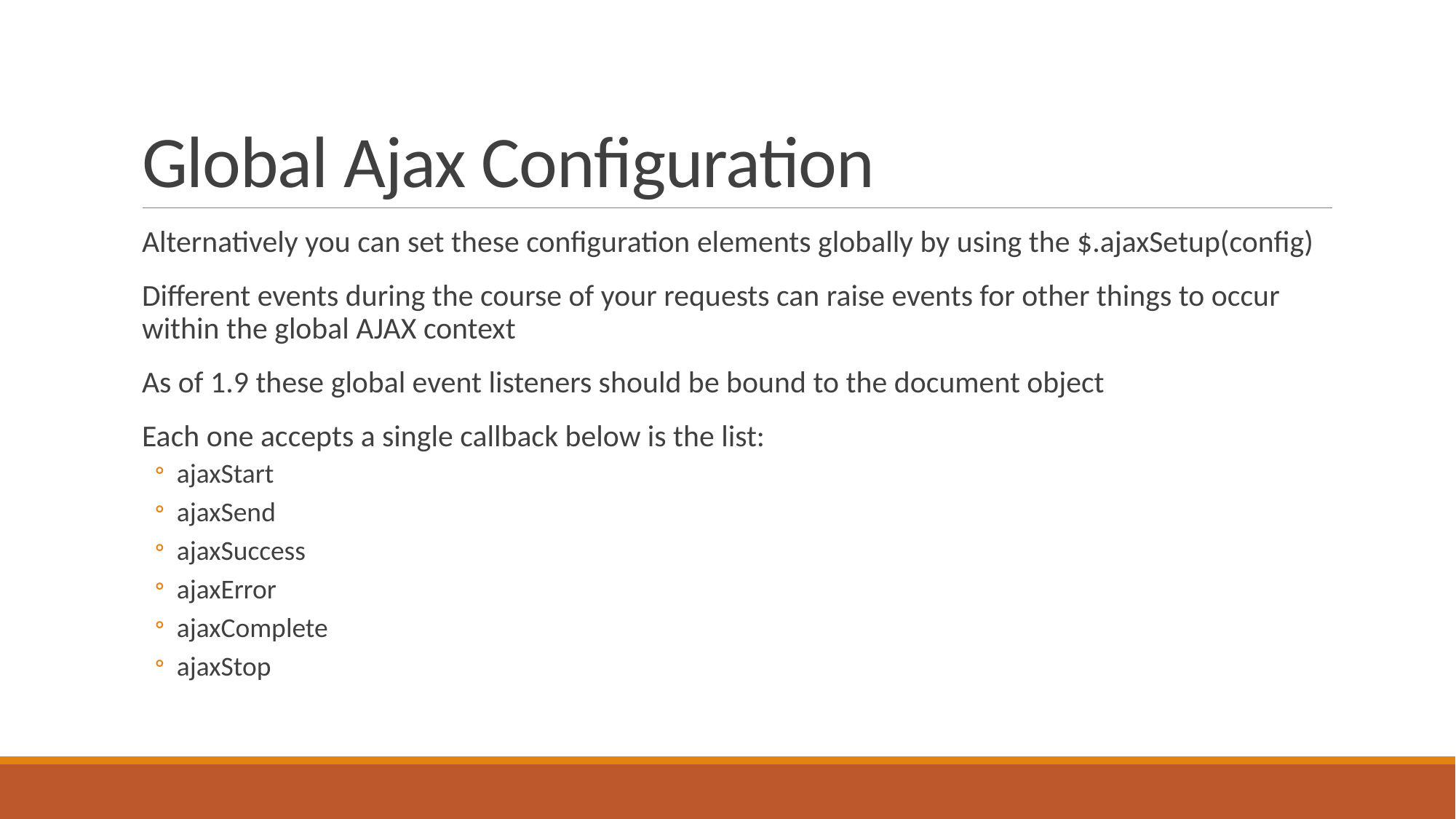

# Global Ajax Configuration
Alternatively you can set these configuration elements globally by using the $.ajaxSetup(config)
Different events during the course of your requests can raise events for other things to occur within the global AJAX context
As of 1.9 these global event listeners should be bound to the document object
Each one accepts a single callback below is the list:
ajaxStart
ajaxSend
ajaxSuccess
ajaxError
ajaxComplete
ajaxStop